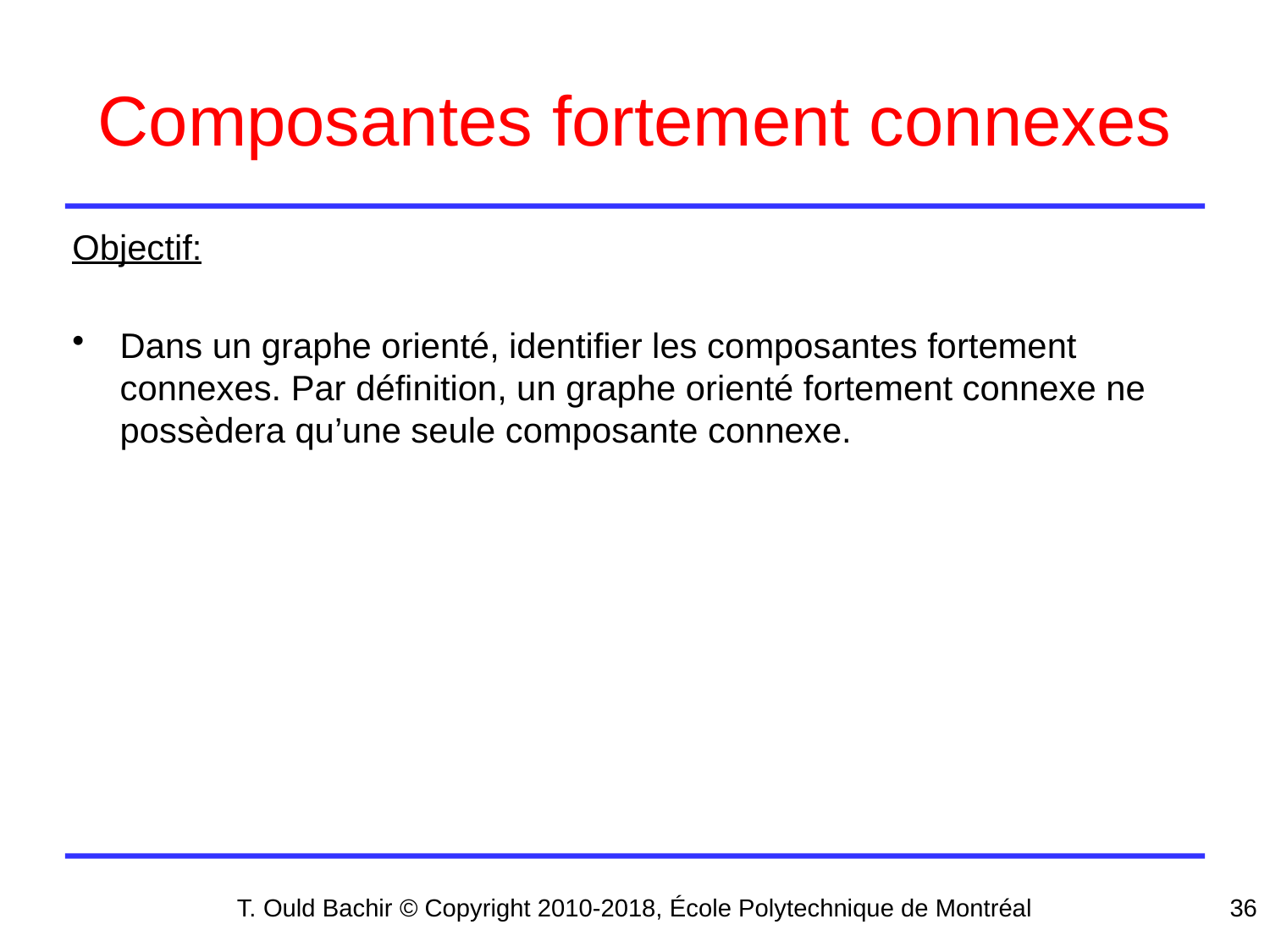

# Composantes fortement connexes
Objectif:

Dans un graphe orienté, identifier les composantes fortement connexes. Par définition, un graphe orienté fortement connexe ne possèdera qu’une seule composante connexe.

T. Ould Bachir © Copyright 2010-2018, École Polytechnique de Montréal
36